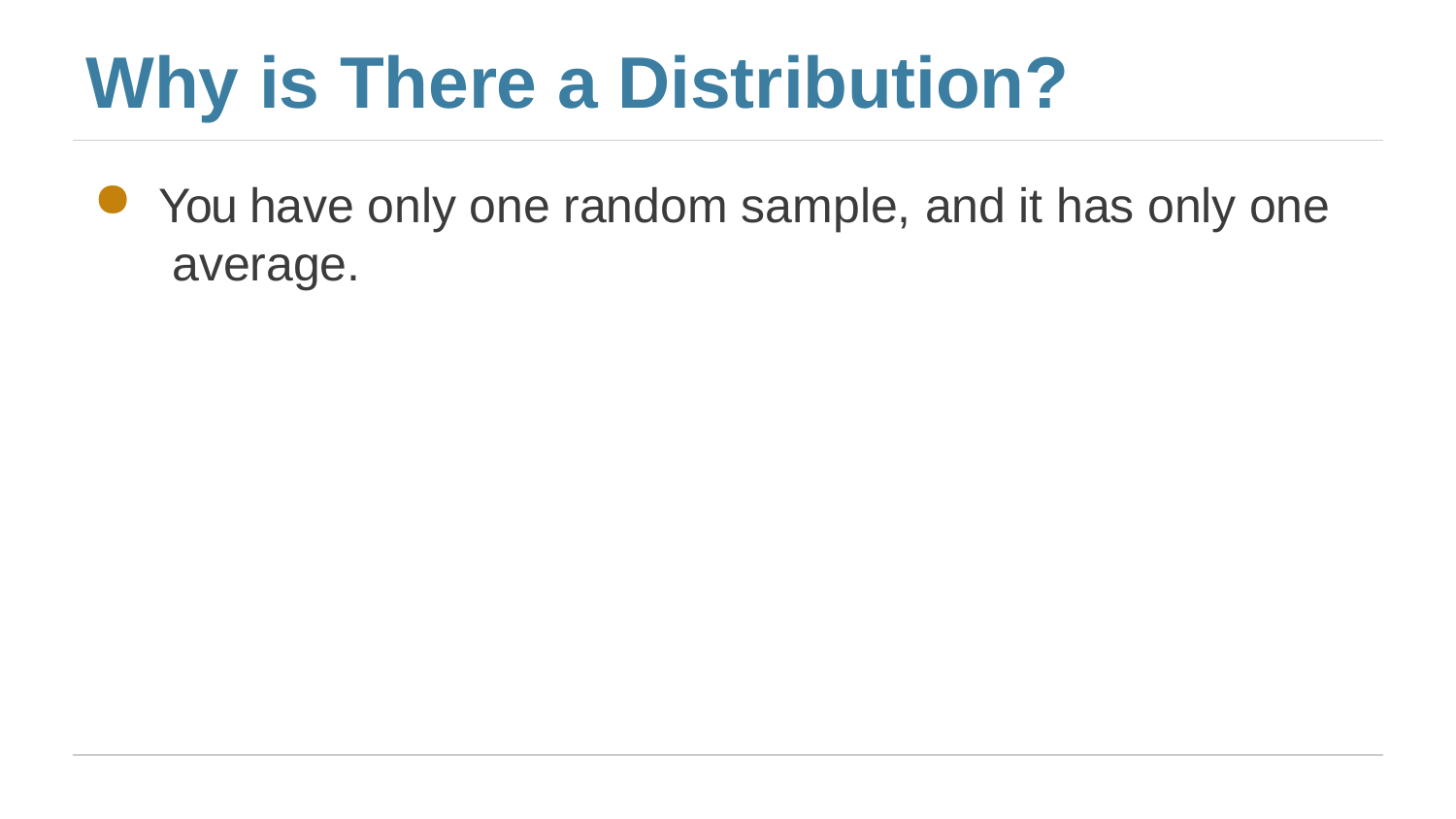

# Why is There a Distribution?
You have only one random sample, and it has only one  average.